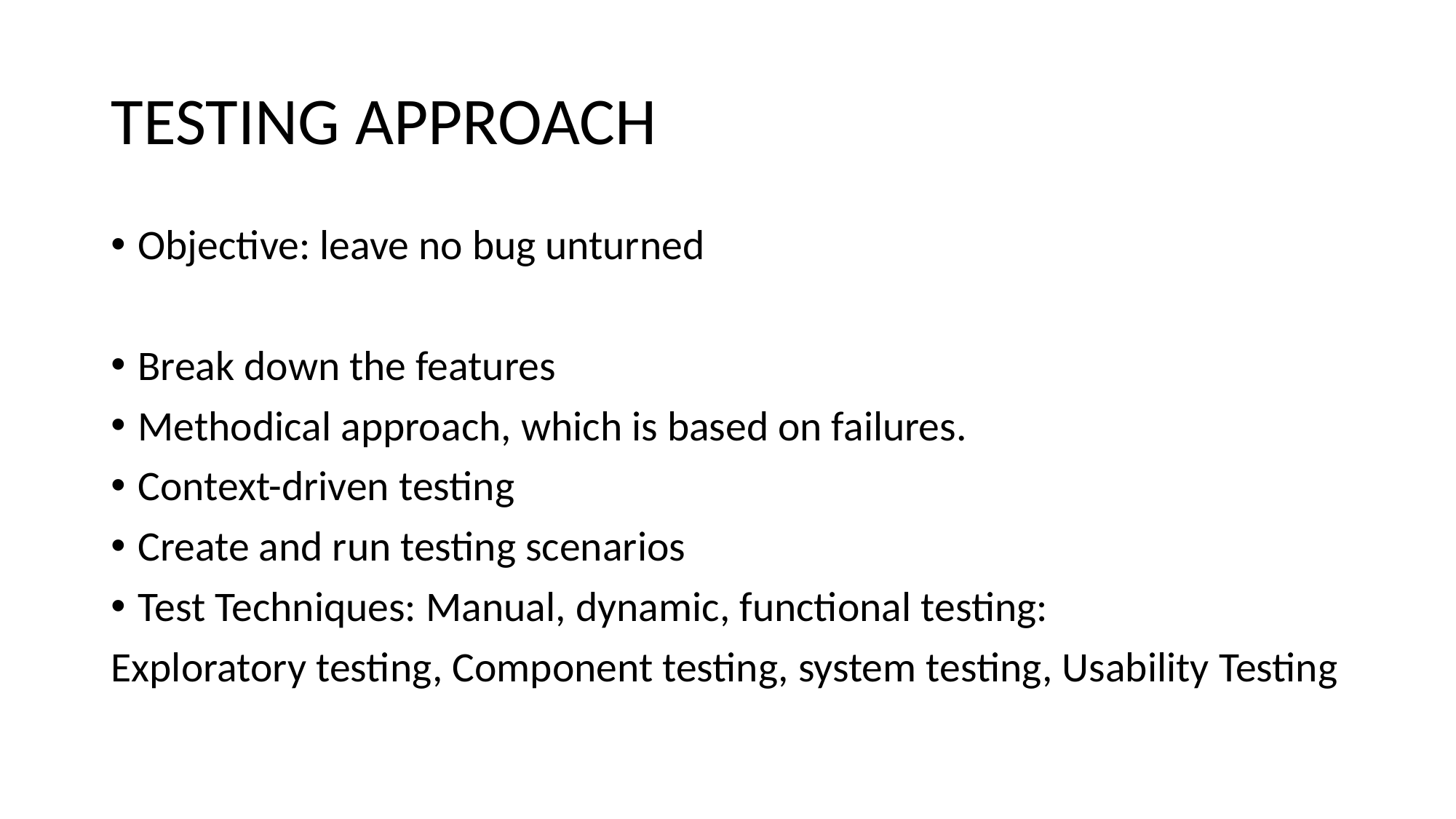

# TESTING APPROACH
Objective: leave no bug unturned

Break down the features
Methodical approach, which is based on failures.
Context-driven testing
Create and run testing scenarios
Test Techniques: Manual, dynamic, functional testing:
Exploratory testing, Component testing, system testing, Usability Testing